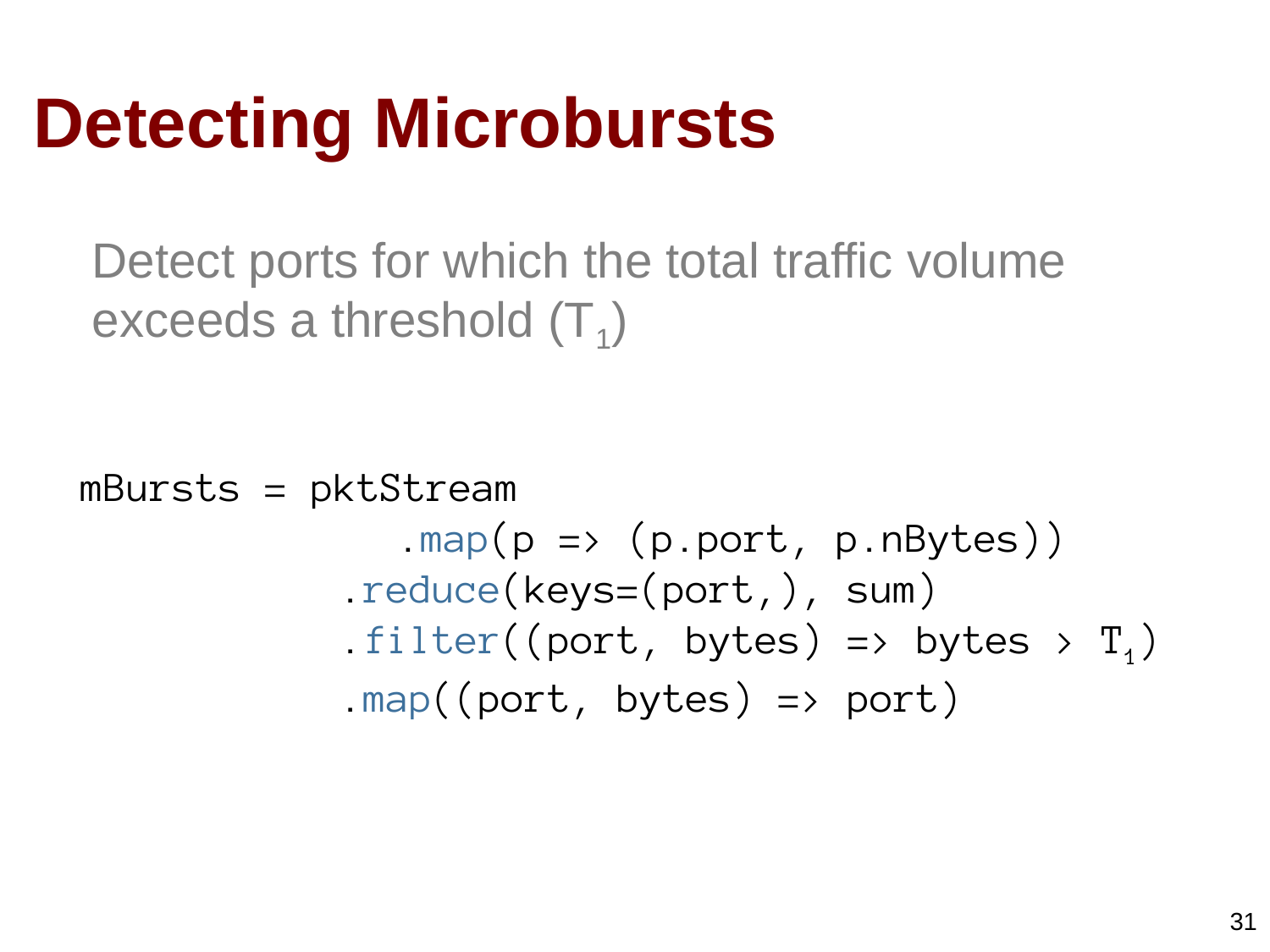

# Detecting Microbursts
Detect ports for which the total traffic volume exceeds a threshold (T1)
mBursts = pktStream
	.map(p => (p.port, p.nBytes))
   .reduce(keys=(port,), sum)
   .filter((port, bytes) => bytes > T1)
   .map((port, bytes) => port)
31